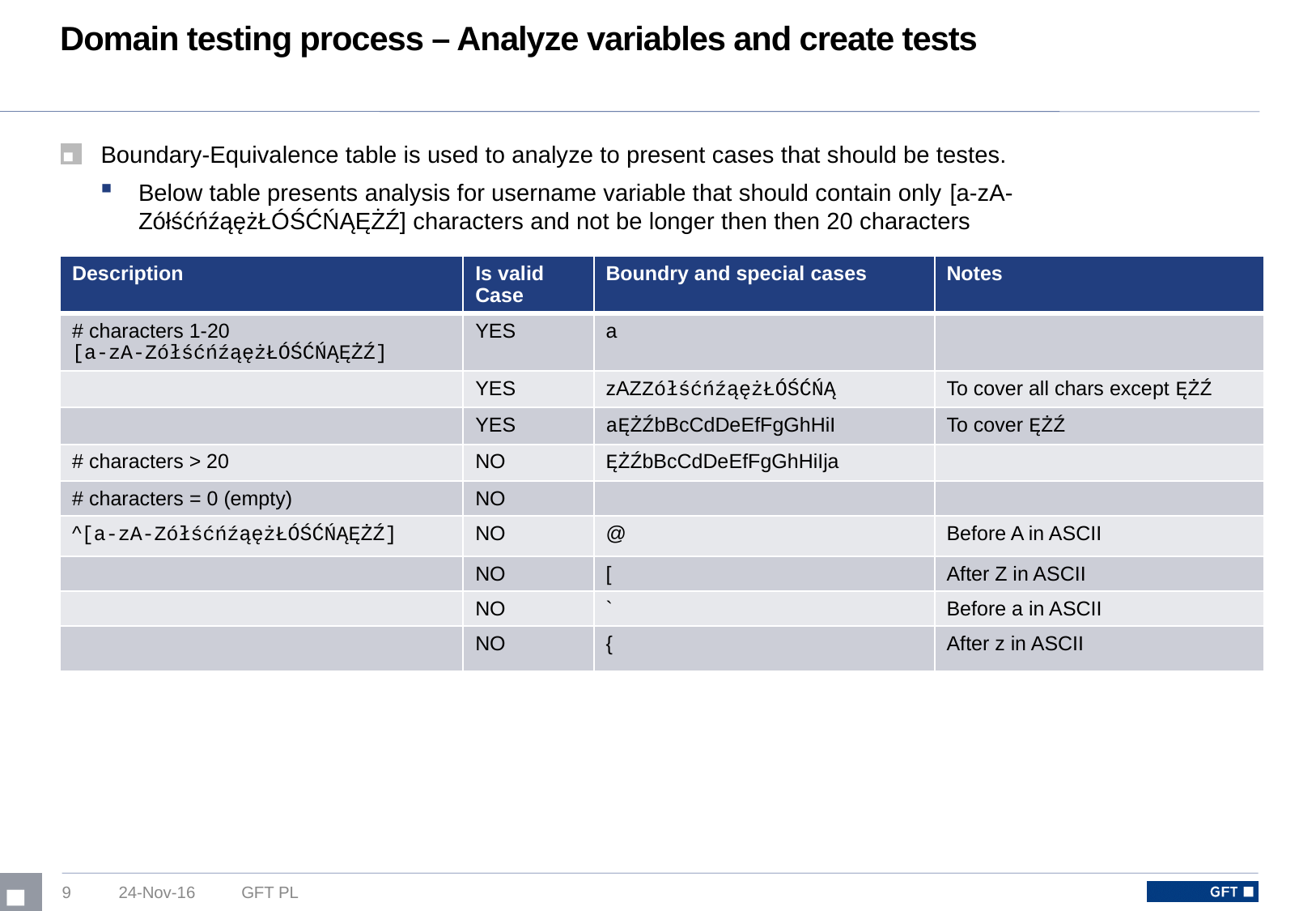

# Domain testing process – Analyze variables and create tests
Boundary-Equivalence table is used to analyze to present cases that should be testes.
Below table presents analysis for username variable that should contain only [a-zA-ZółśćńźąężŁÓŚĆŃĄĘŻŹ] characters and not be longer then then 20 characters
| Description | Is valid Case | Boundry and special cases | Notes |
| --- | --- | --- | --- |
| # characters 1-20 [a-zA-ZółśćńźąężŁÓŚĆŃĄĘŻŹ] | YES | a |  |
|  | YES | zAZZółśćńźąężŁÓŚĆŃĄ | To cover all chars except ĘŻŹ |
|  | YES | aĘŻŹbBcCdDeEfFgGhHiI | To cover ĘŻŹ |
| # characters > 20 | NO | ĘŻŹbBcCdDeEfFgGhHiIja |  |
| # characters = 0 (empty) | NO |  |  |
| ^[a-zA-ZółśćńźąężŁÓŚĆŃĄĘŻŹ] | NO | @ | Before A in ASCII |
|  | NO | [ | After Z in ASCII |
|  | NO | ` | Before a in ASCII |
|  | NO | { | After z in ASCII |